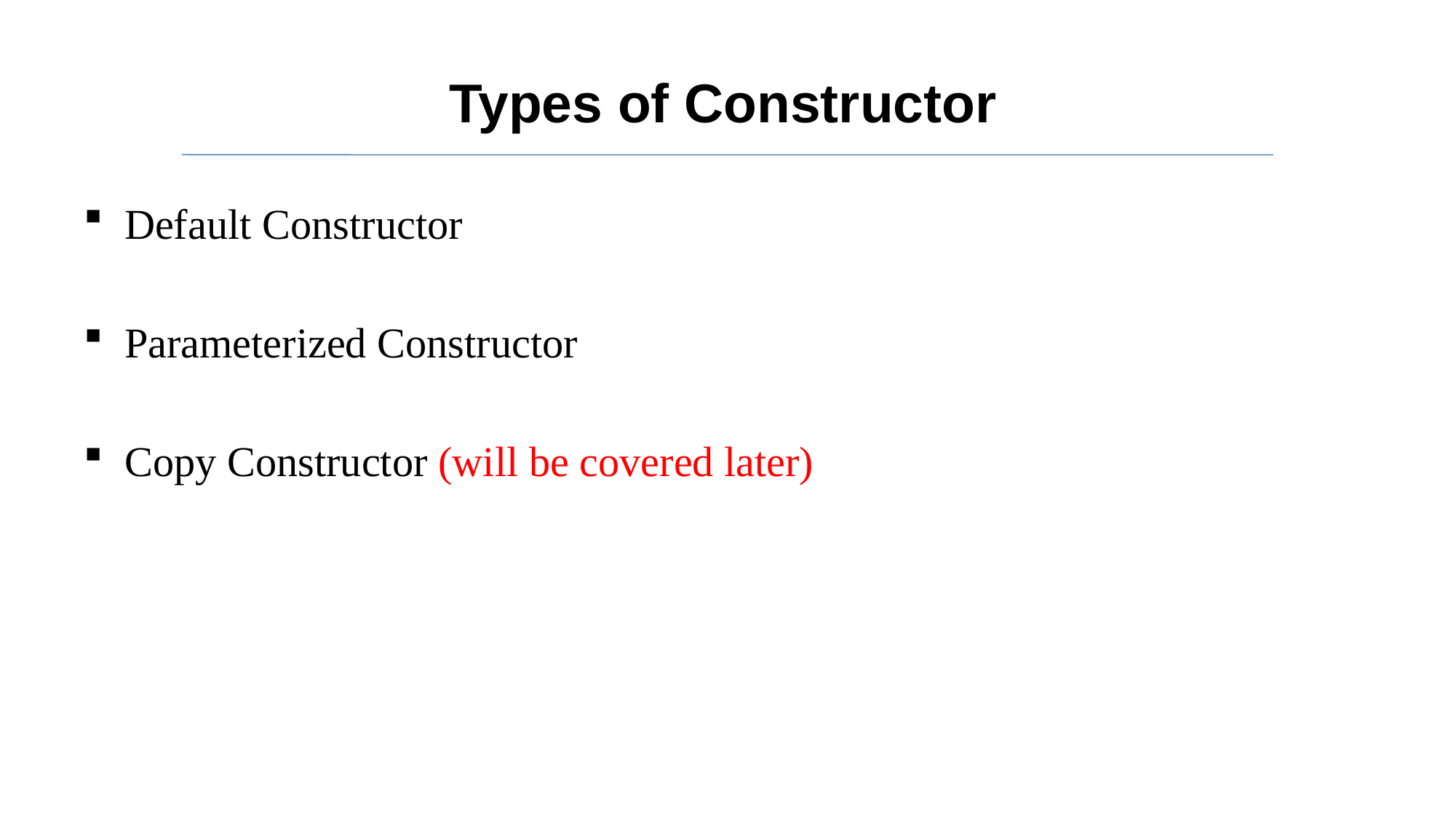

# Types of Constructor
Default Constructor

Parameterized Constructor

Copy Constructor (will be covered later)